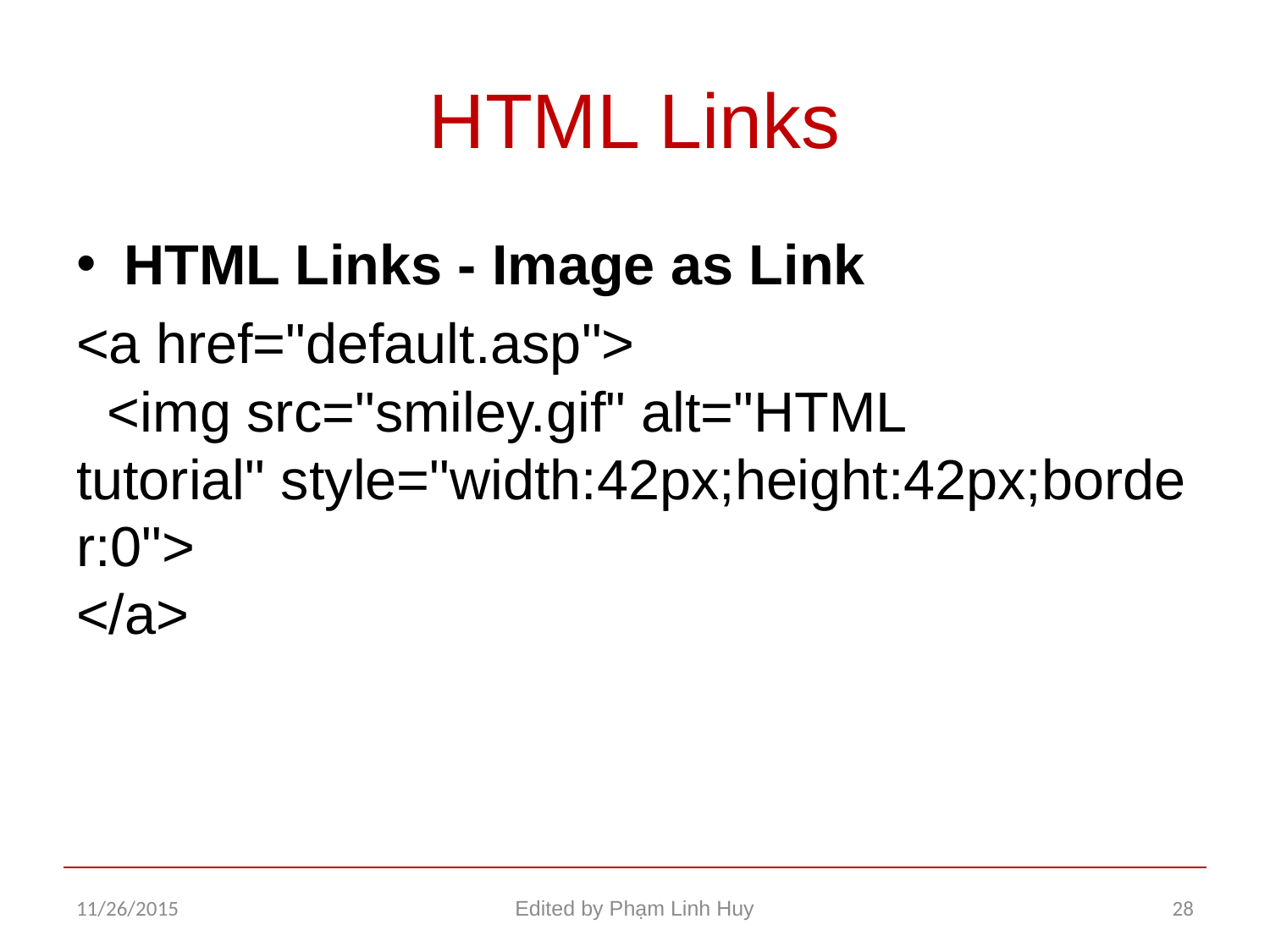

# HTML Links
HTML Links - Image as Link
<a href="default.asp">
  <img src="smiley.gif" alt="HTML tutorial" style="width:42px;height:42px;border:0">
</a>
11/26/2015
Edited by Phạm Linh Huy
28